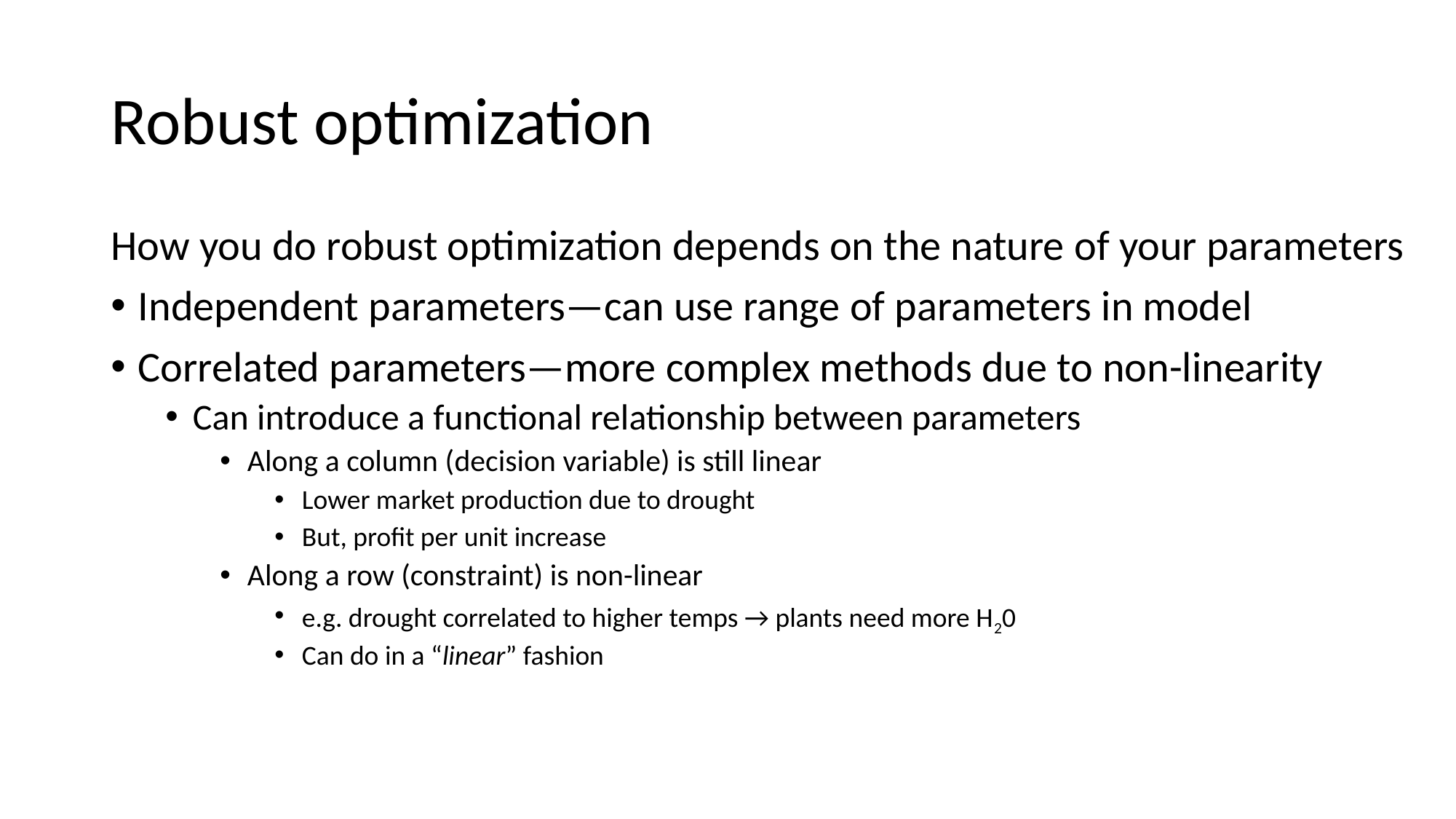

# Robust optimization
How you do robust optimization depends on the nature of your parameters
Independent parameters—can use range of parameters in model
Correlated parameters—more complex methods due to non-linearity
Can introduce a functional relationship between parameters
Along a column (decision variable) is still linear
Lower market production due to drought
But, profit per unit increase
Along a row (constraint) is non-linear
e.g. drought correlated to higher temps → plants need more H20
Can do in a “linear” fashion